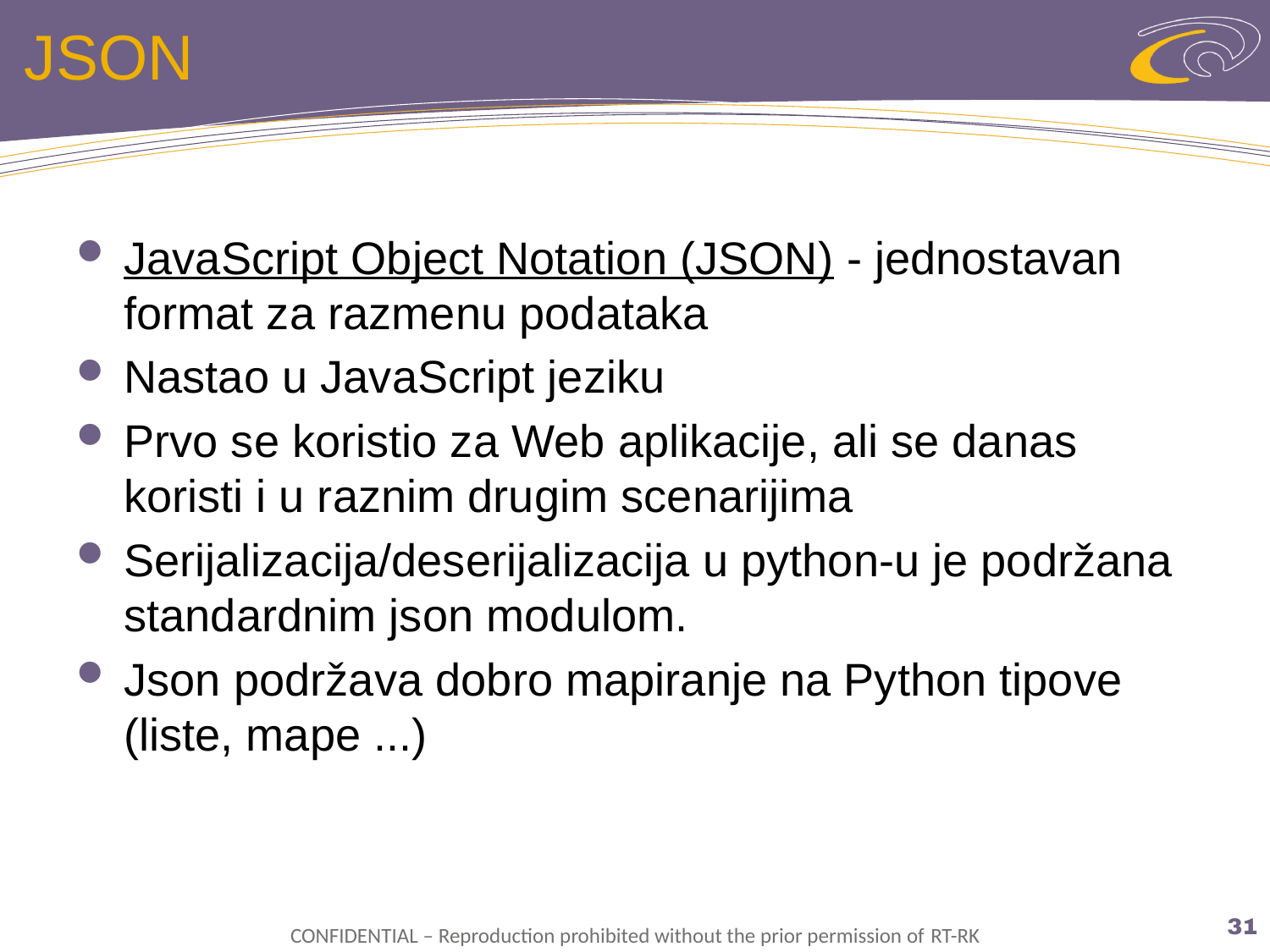

# JSON
JavaScript Object Notation (JSON) - jednostavan format za razmenu podataka
Nastao u JavaScript jeziku
Prvo se koristio za Web aplikacije, ali se danas koristi i u raznim drugim scenarijima
Serijalizacija/deserijalizacija u python-u je podržana standardnim json modulom.
Json podržava dobro mapiranje na Python tipove (liste, mape ...)